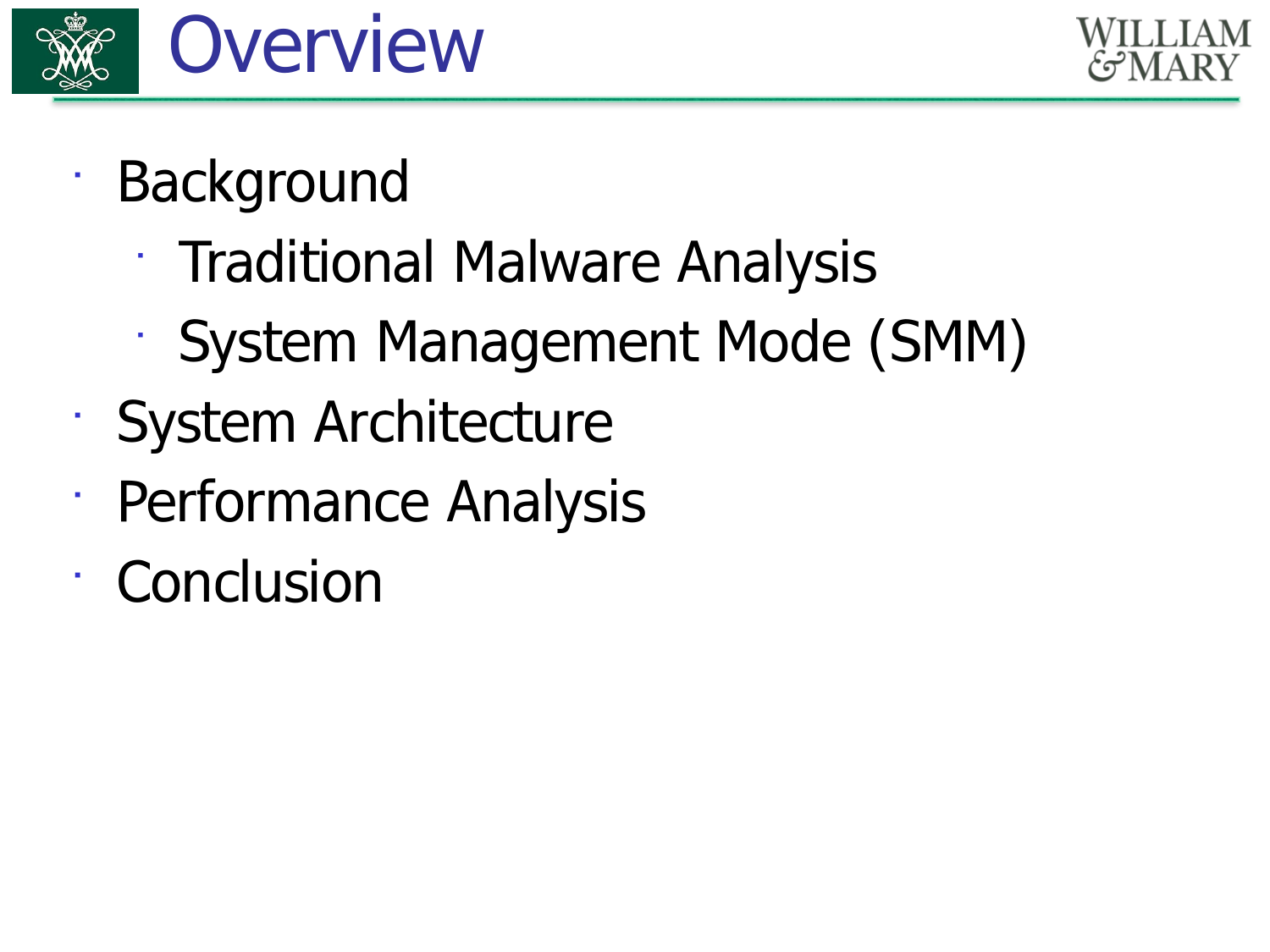

# Overview
Background
Traditional Malware Analysis
System Management Mode (SMM)
System Architecture
Performance Analysis
Conclusion